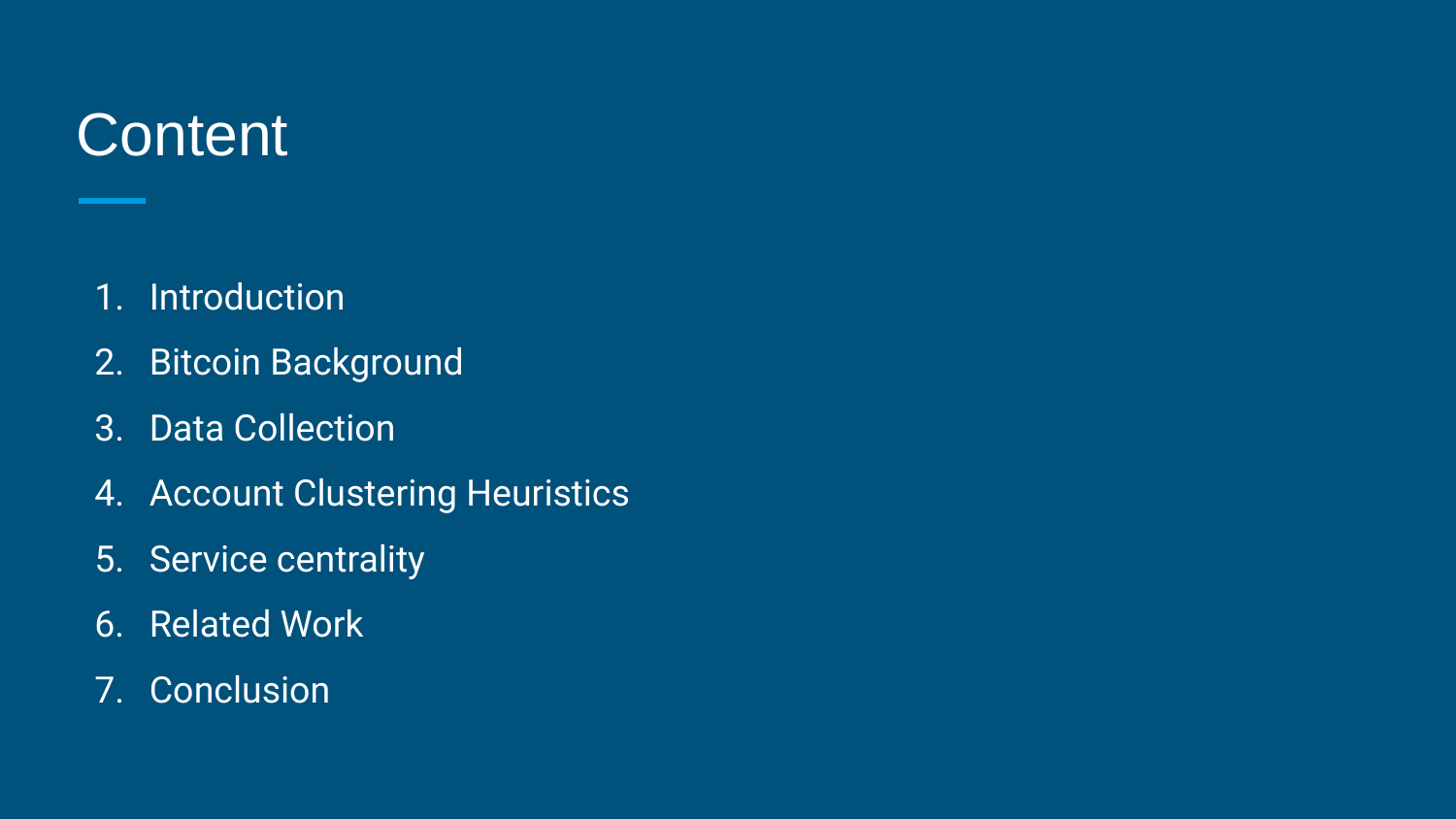

# Content
Introduction
Bitcoin Background
Data Collection
Account Clustering Heuristics
Service centrality
Related Work
Conclusion